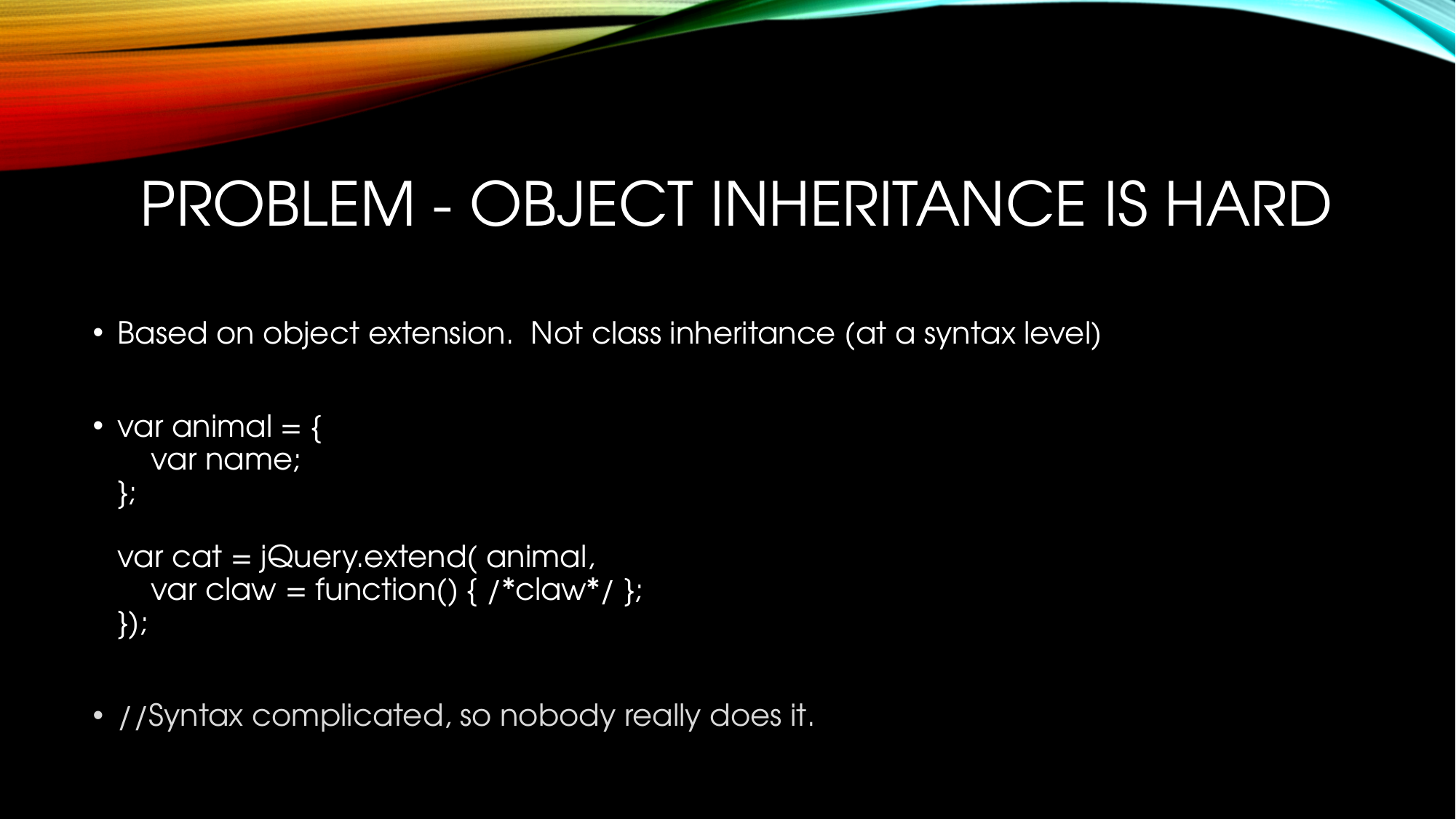

# Problem - object inheritance is hard

Based on object extension.  Not class inheritance (at a syntax level)

var animal = {
    var name;
};
var cat = jQuery.extend( animal,
    var claw = function() { /*claw*/ };
});

//Syntax complicated, so nobody really does it.